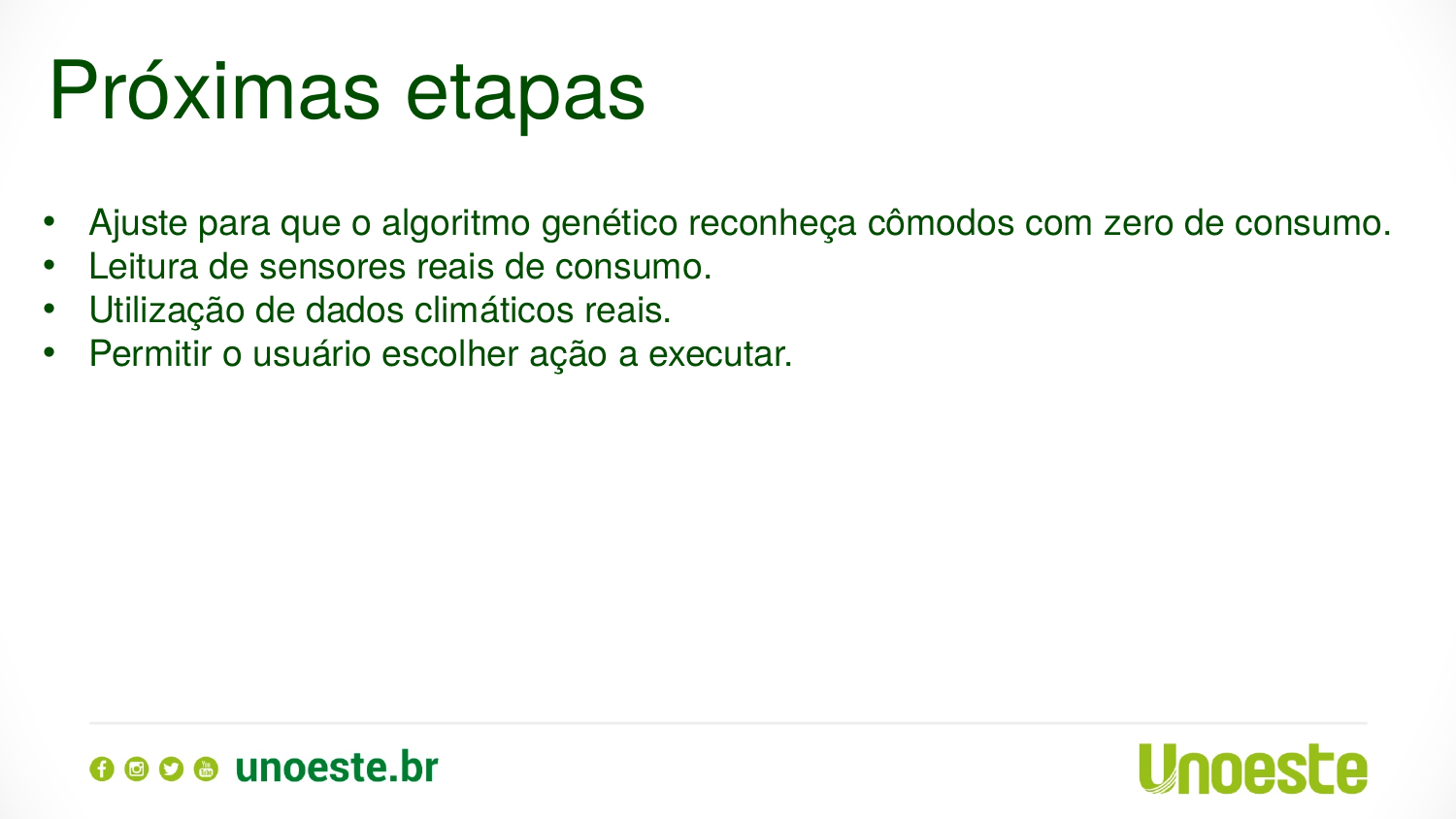

Próximas etapas
Ajuste para que o algoritmo genético reconheça cômodos com zero de consumo.
Leitura de sensores reais de consumo.
Utilização de dados climáticos reais.
Permitir o usuário escolher ação a executar.